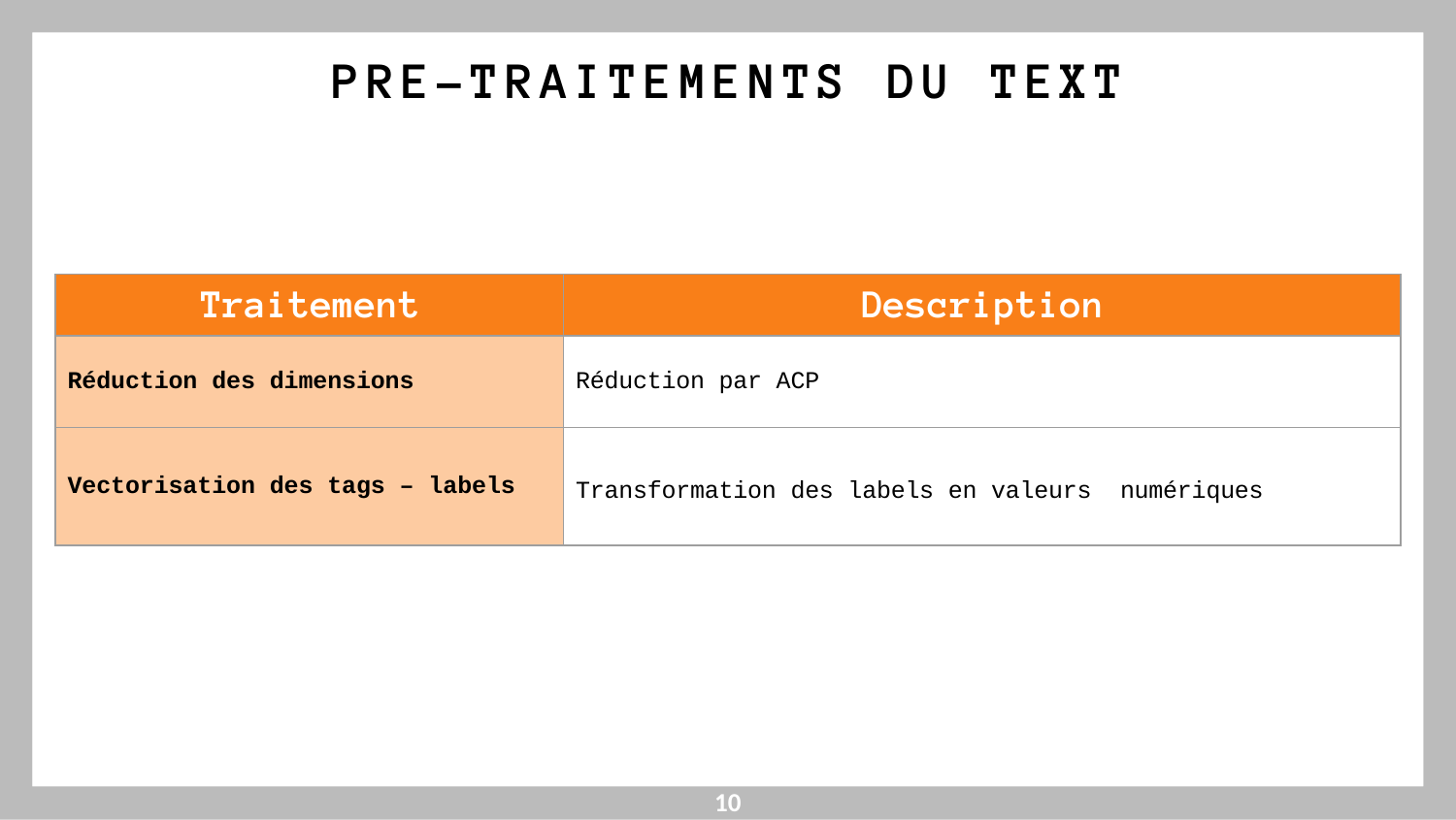

PRE-TRAITEMENTS DU TEXT
| Traitement | Description |
| --- | --- |
| Réduction des dimensions | Réduction par ACP |
| Vectorisation des tags – labels | Transformation des labels en valeurs numériques |

10